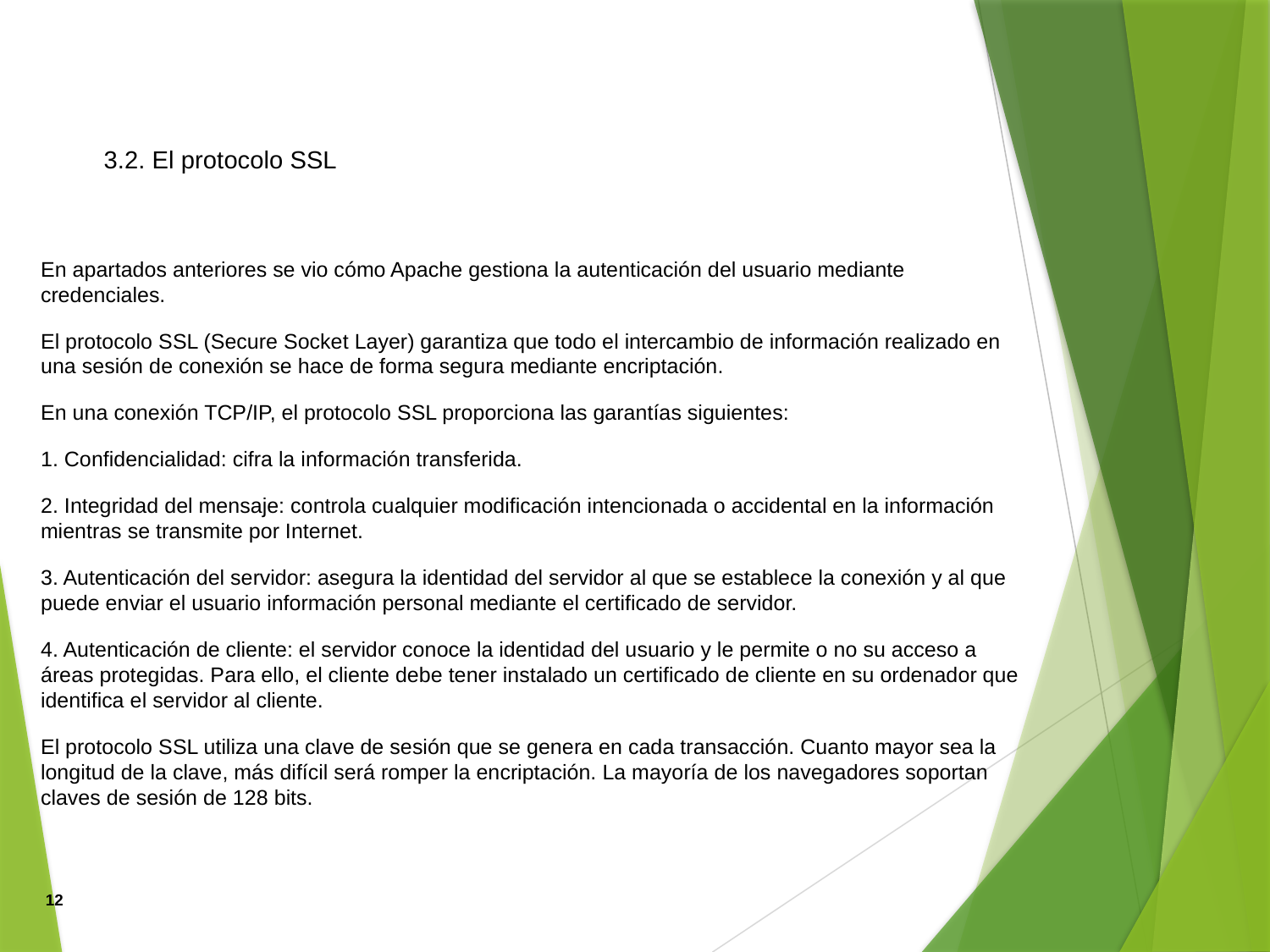

3.2. El protocolo SSL

En apartados anteriores se vio cómo Apache gestiona la autenticación del usuario mediante credenciales.
El protocolo SSL (Secure Socket Layer) garantiza que todo el intercambio de información realizado en una sesión de conexión se hace de forma segura mediante encriptación.
En una conexión TCP/IP, el protocolo SSL proporciona las garantías siguientes:
1. Confidencialidad: cifra la información transferida.
2. Integridad del mensaje: controla cualquier modificación intencionada o accidental en la información mientras se transmite por Internet.
3. Autenticación del servidor: asegura la identidad del servidor al que se establece la conexión y al que puede enviar el usuario información personal mediante el certificado de servidor.
4. Autenticación de cliente: el servidor conoce la identidad del usuario y le permite o no su acceso a áreas protegidas. Para ello, el cliente debe tener instalado un certificado de cliente en su ordenador que identifica el servidor al cliente.
El protocolo SSL utiliza una clave de sesión que se genera en cada transacción. Cuanto mayor sea la longitud de la clave, más difícil será romper la encriptación. La mayoría de los navegadores soportan claves de sesión de 128 bits.

12